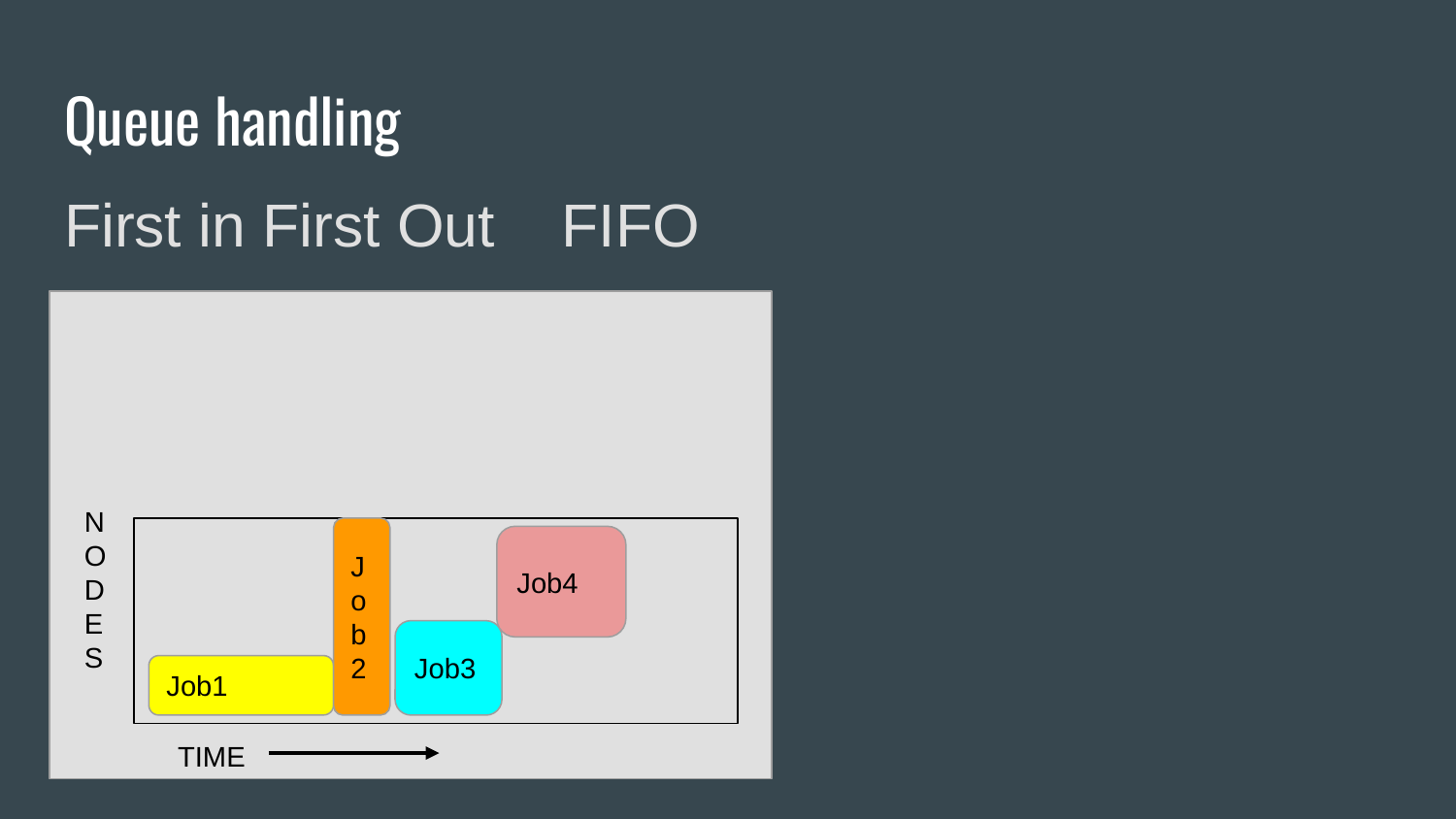

Queue handling
First in First Out    FIFO

NODES

Job2
Job4
Job3
Job1
TIME